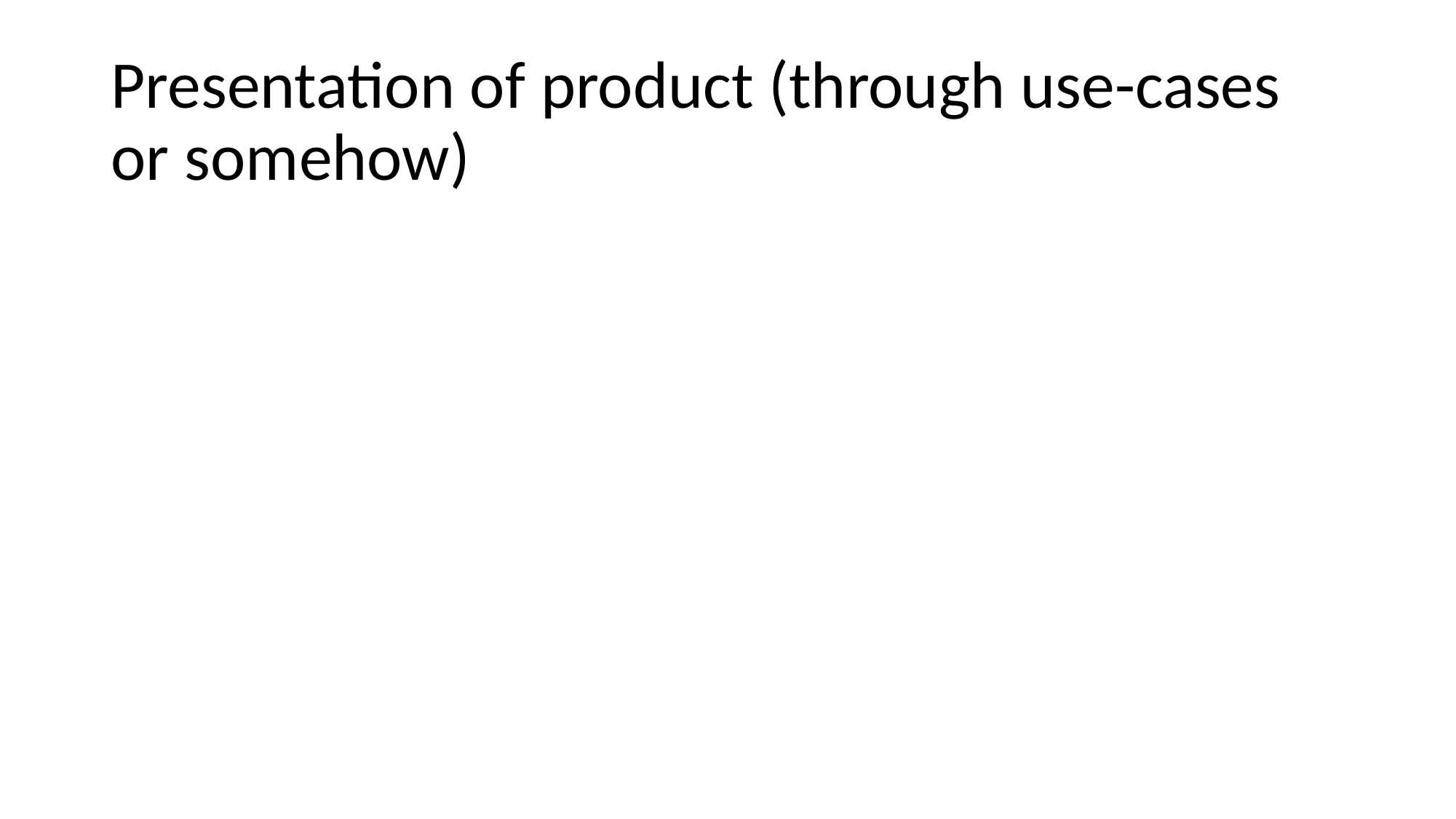

# Presentation of product (through use-cases or somehow)